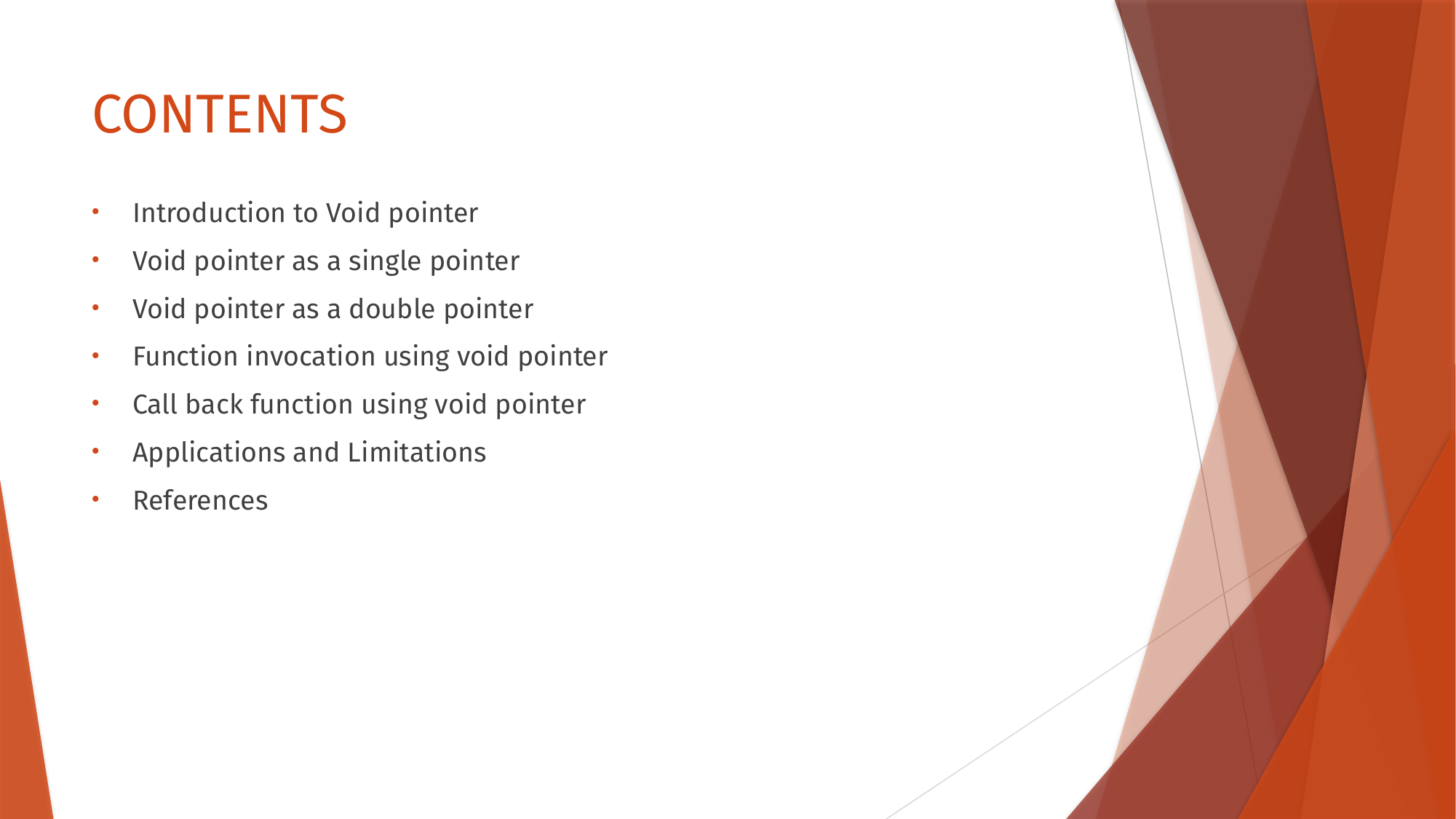

# CONTENTS
Introduction to Void pointer
Void pointer as a single pointer
Void pointer as a double pointer
Function invocation using void pointer
Call back function using void pointer
Applications and Limitations
References